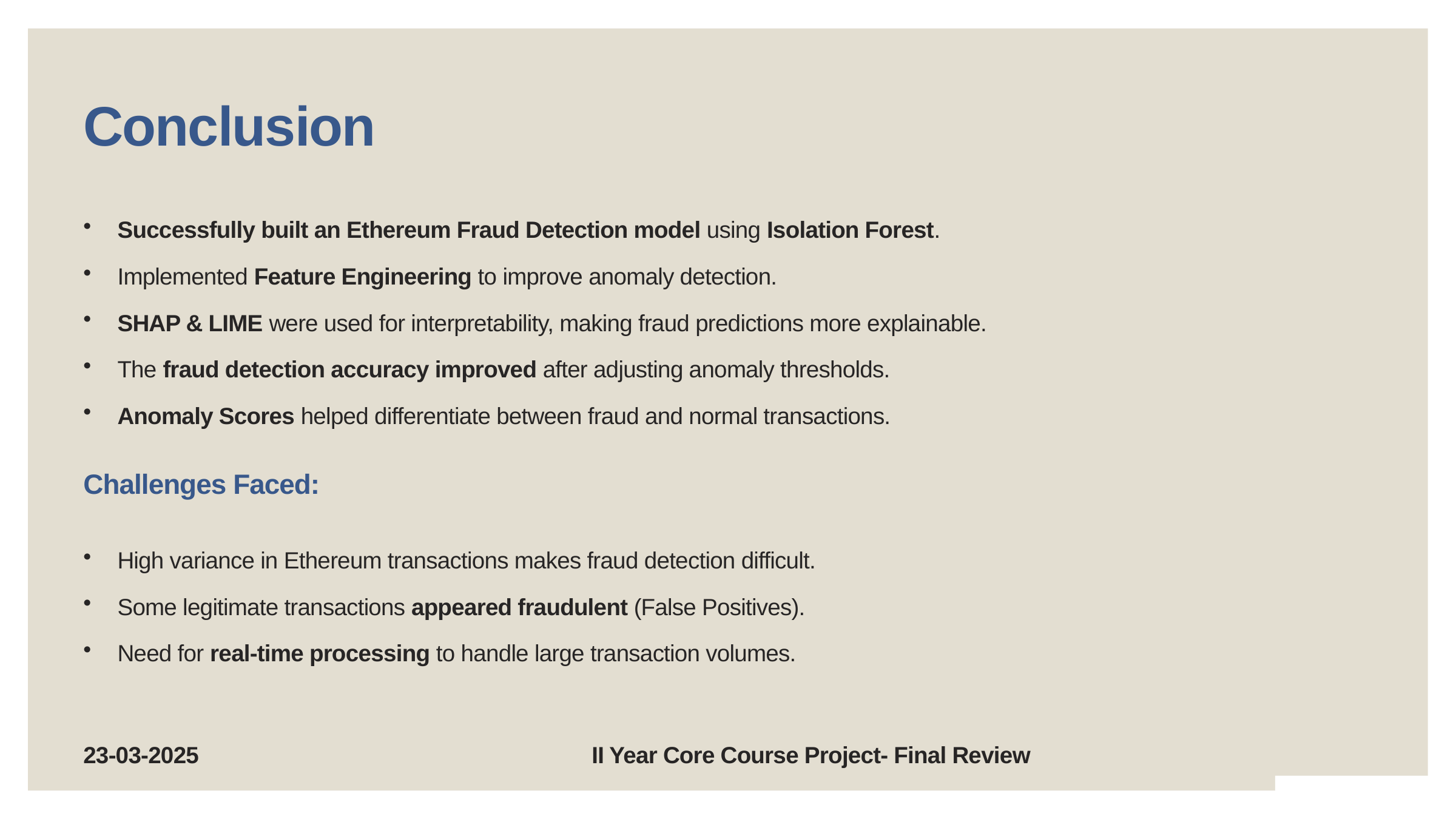

Conclusion
Successfully built an Ethereum Fraud Detection model using Isolation Forest.
Implemented Feature Engineering to improve anomaly detection.
SHAP & LIME were used for interpretability, making fraud predictions more explainable.
The fraud detection accuracy improved after adjusting anomaly thresholds.
Anomaly Scores helped differentiate between fraud and normal transactions.
Challenges Faced:
High variance in Ethereum transactions makes fraud detection difficult.
Some legitimate transactions appeared fraudulent (False Positives).
Need for real-time processing to handle large transaction volumes.
23-03-2025                                                                 II Year Core Course Project- Final Review                                                                                                              15